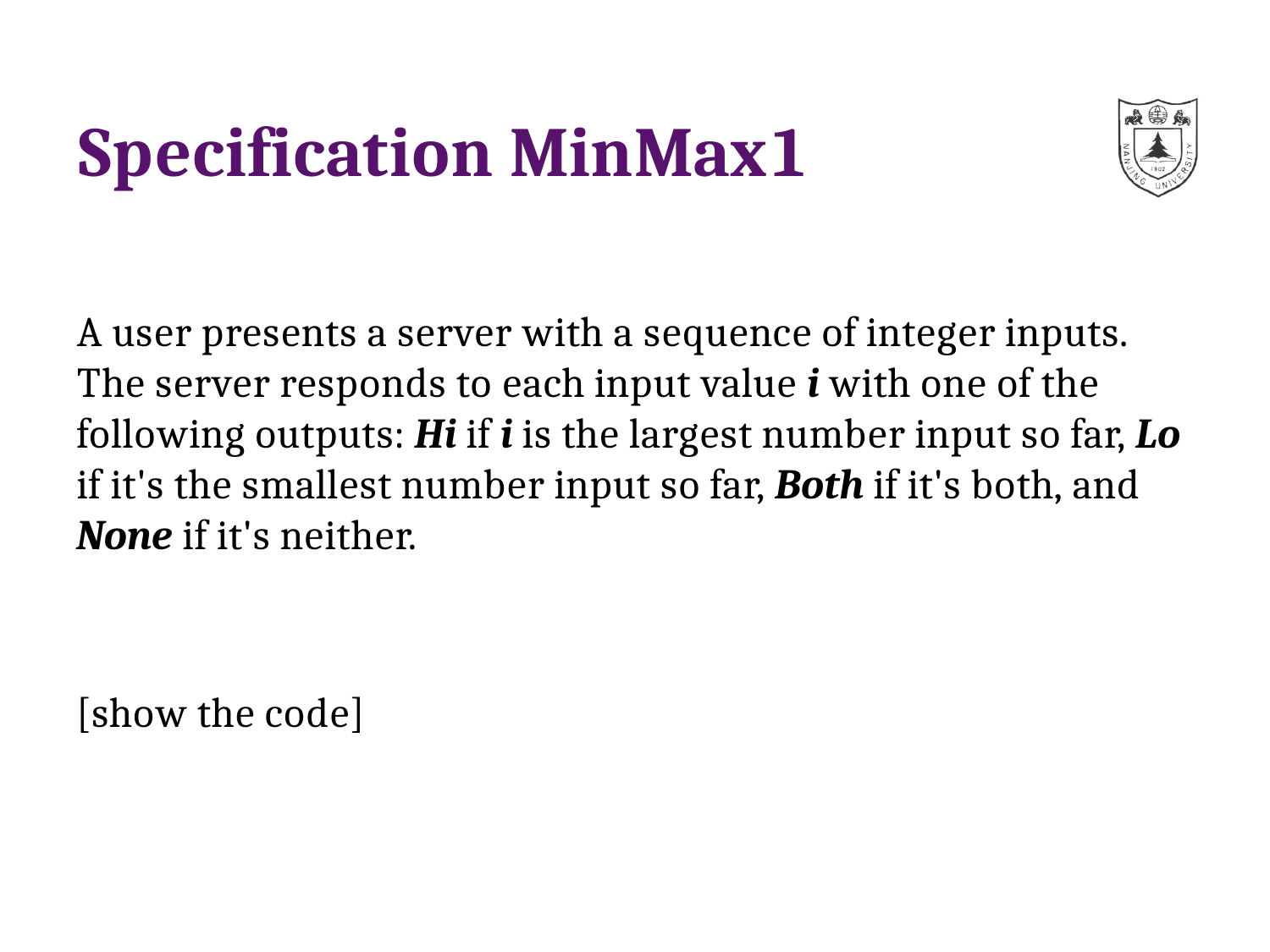

# Specification MinMax1

A user presents a server with a sequence of integer inputs. The server responds to each input value i with one of the following outputs: Hi if i is the largest number input so far, Lo if it's the smallest number input so far, Both if it's both, and None if it's neither.

[show the code]